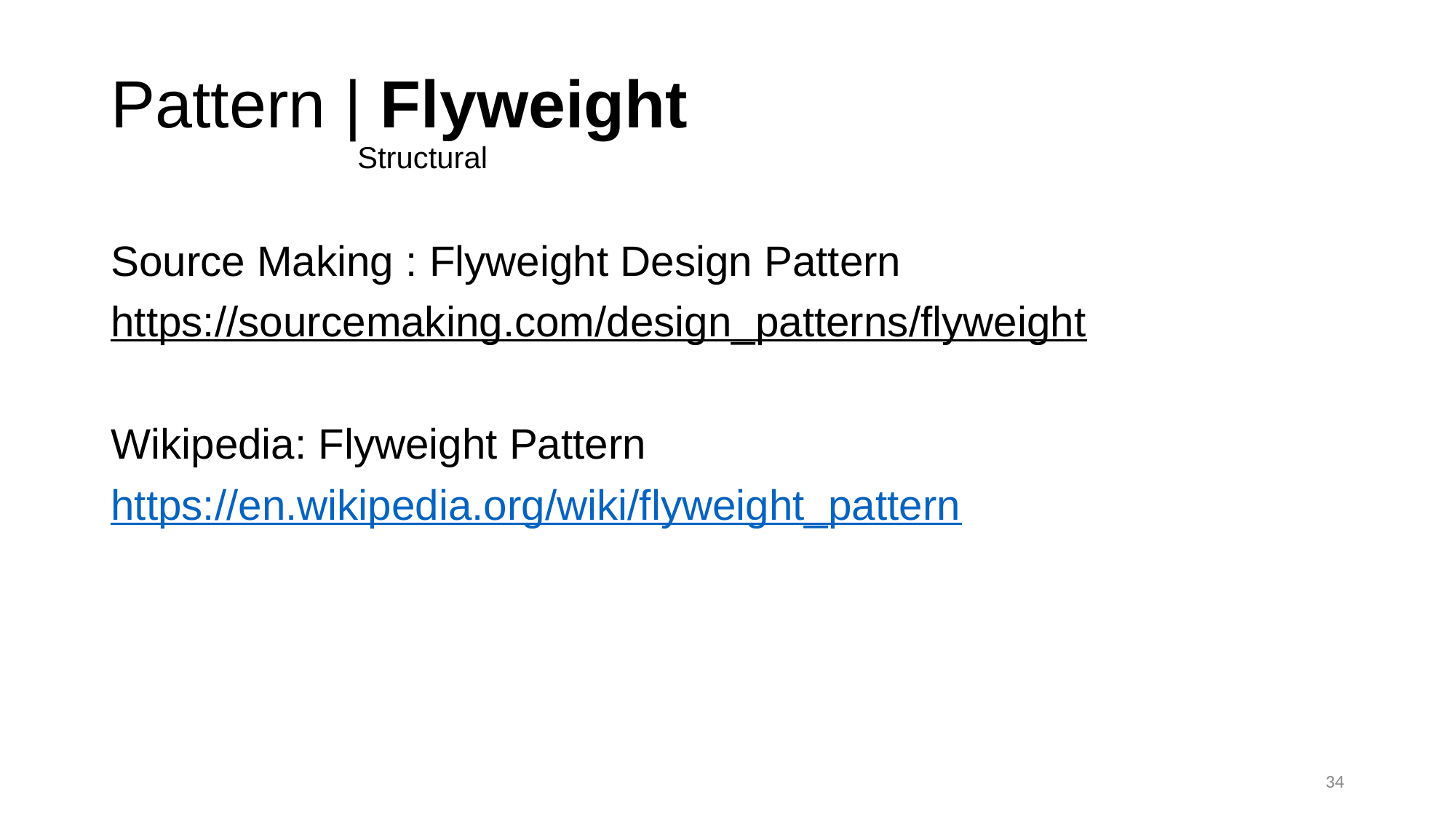

# Pattern | Flyweight Structural
Source Making : Flyweight Design Pattern
https://sourcemaking.com/design_patterns/flyweight

Wikipedia: Flyweight Pattern
https://en.wikipedia.org/wiki/flyweight_pattern
34